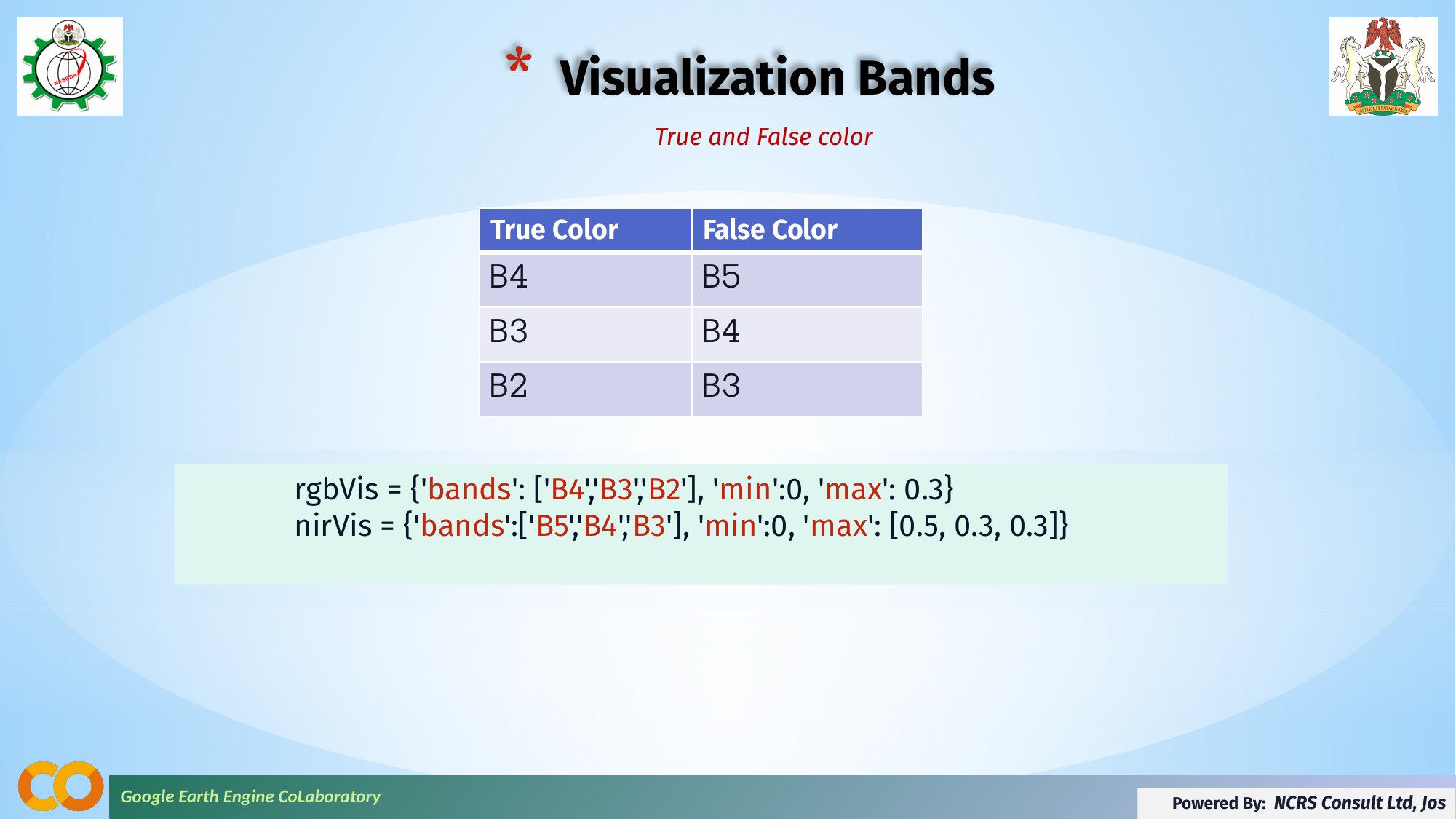

# Visualization Bands
True and False color
| True Color | False Color |
| --- | --- |
| B4 | B5 |
| B3 | B4 |
| B2 | B3 |
	rgbVis = {'bands': ['B4','B3','B2'], 'min':0, 'max': 0.3}
	nirVis = {'bands':['B5','B4','B3'], 'min':0, 'max': [0.5, 0.3, 0.3]}